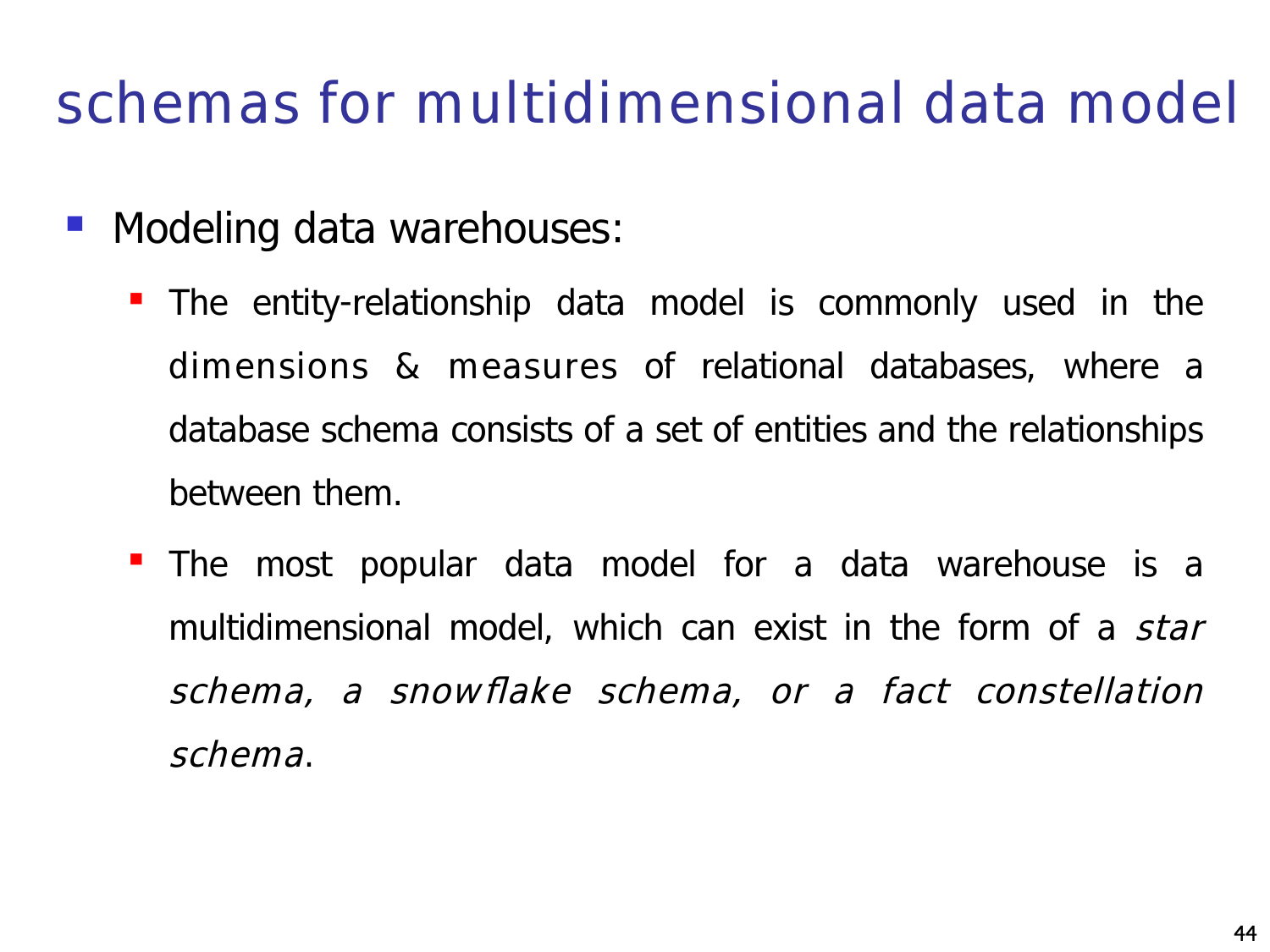

# schemas for multidimensional data model
Modeling data warehouses:
The entity-relationship data model is commonly used in the dimensions & measures of relational databases, where a database schema consists of a set of entities and the relationships between them.
The most popular data model for a data warehouse is a multidimensional model, which can exist in the form of a star schema, a snowflake schema, or a fact constellation schema.

44